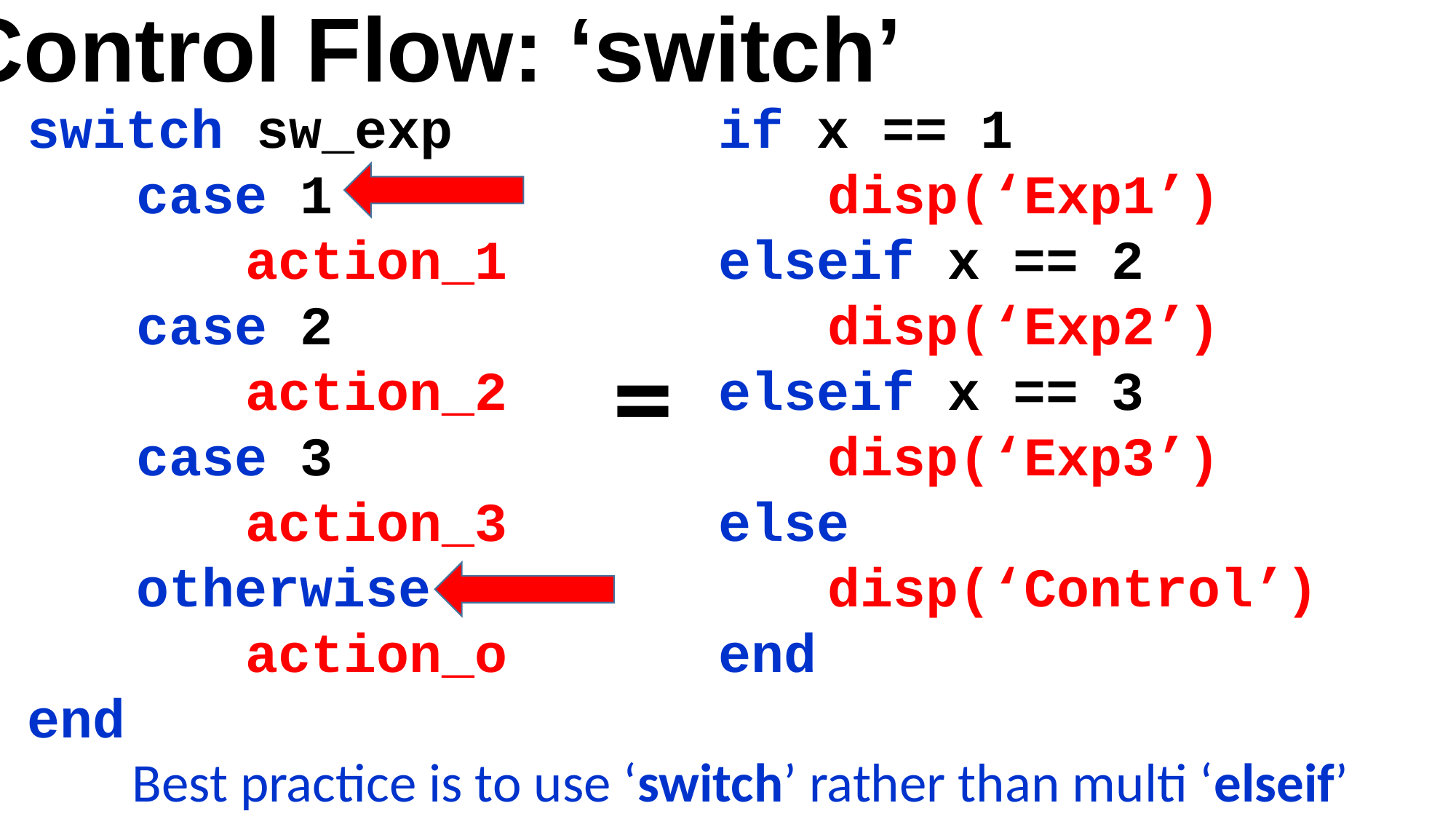

Control Flow: ‘switch’
switch sw_exp
	case 1
		action_1
	case 2
		action_2
	case 3
		action_3
	otherwise
		action_o
end
if x == 1
	disp(‘Exp1’)
elseif x == 2
	disp(‘Exp2’)
elseif x == 3
	disp(‘Exp3’)
else
	disp(‘Control’)
end

=

Best practice is to use ‘switch’ rather than multi ‘elseif’